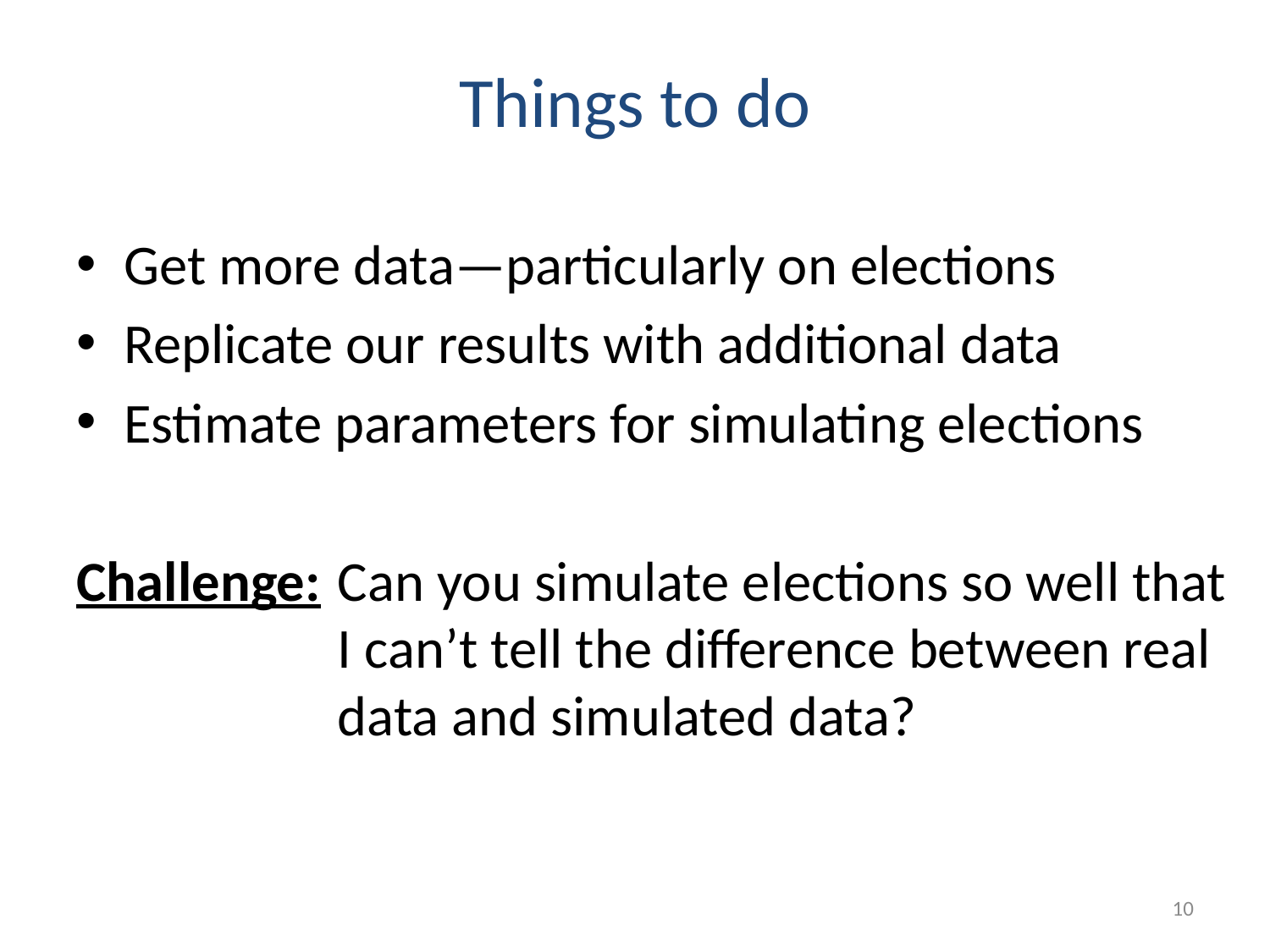

# Things to do
Get more data—particularly on elections
Replicate our results with additional data
Estimate parameters for simulating elections

Challenge:	Can you simulate elections so well that I can’t tell the difference between real data and simulated data?
10